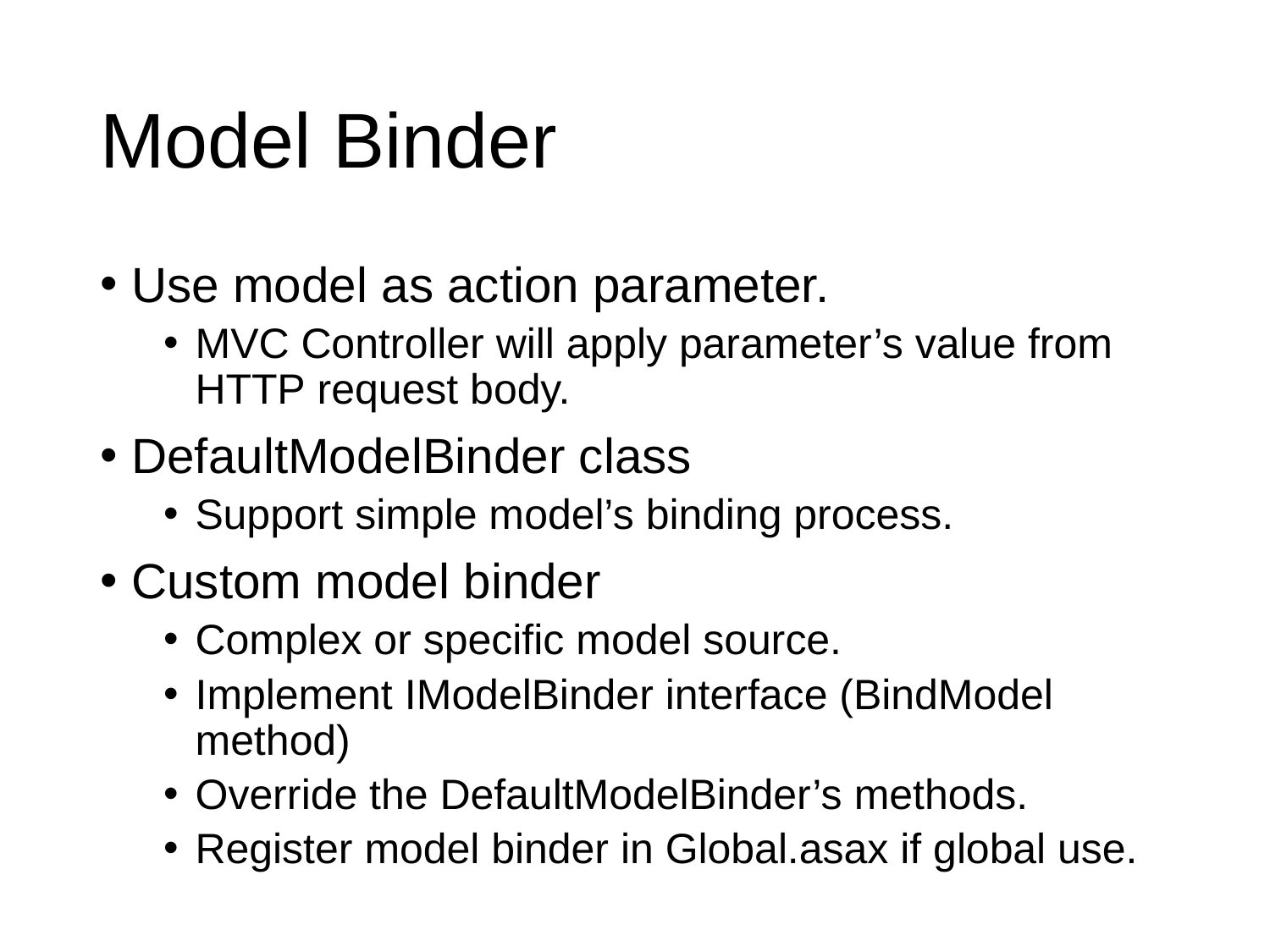

# Model Binder
Use model as action parameter.
MVC Controller will apply parameter’s value from HTTP request body.
DefaultModelBinder class
Support simple model’s binding process.
Custom model binder
Complex or specific model source.
Implement IModelBinder interface (BindModel method)
Override the DefaultModelBinder’s methods.
Register model binder in Global.asax if global use.